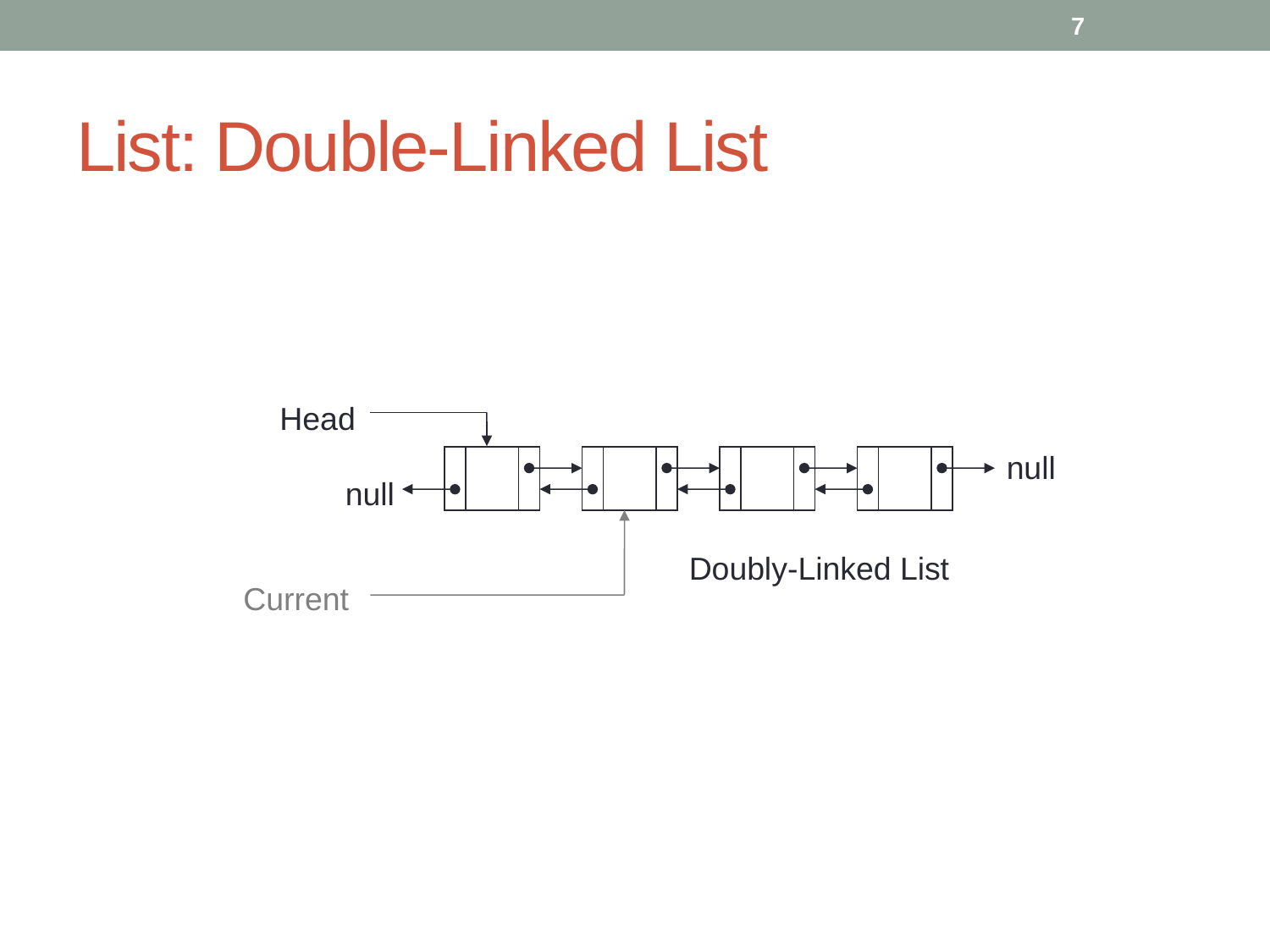

7
# List: Double-Linked List
Head

null

Current

null

Doubly-Linked List